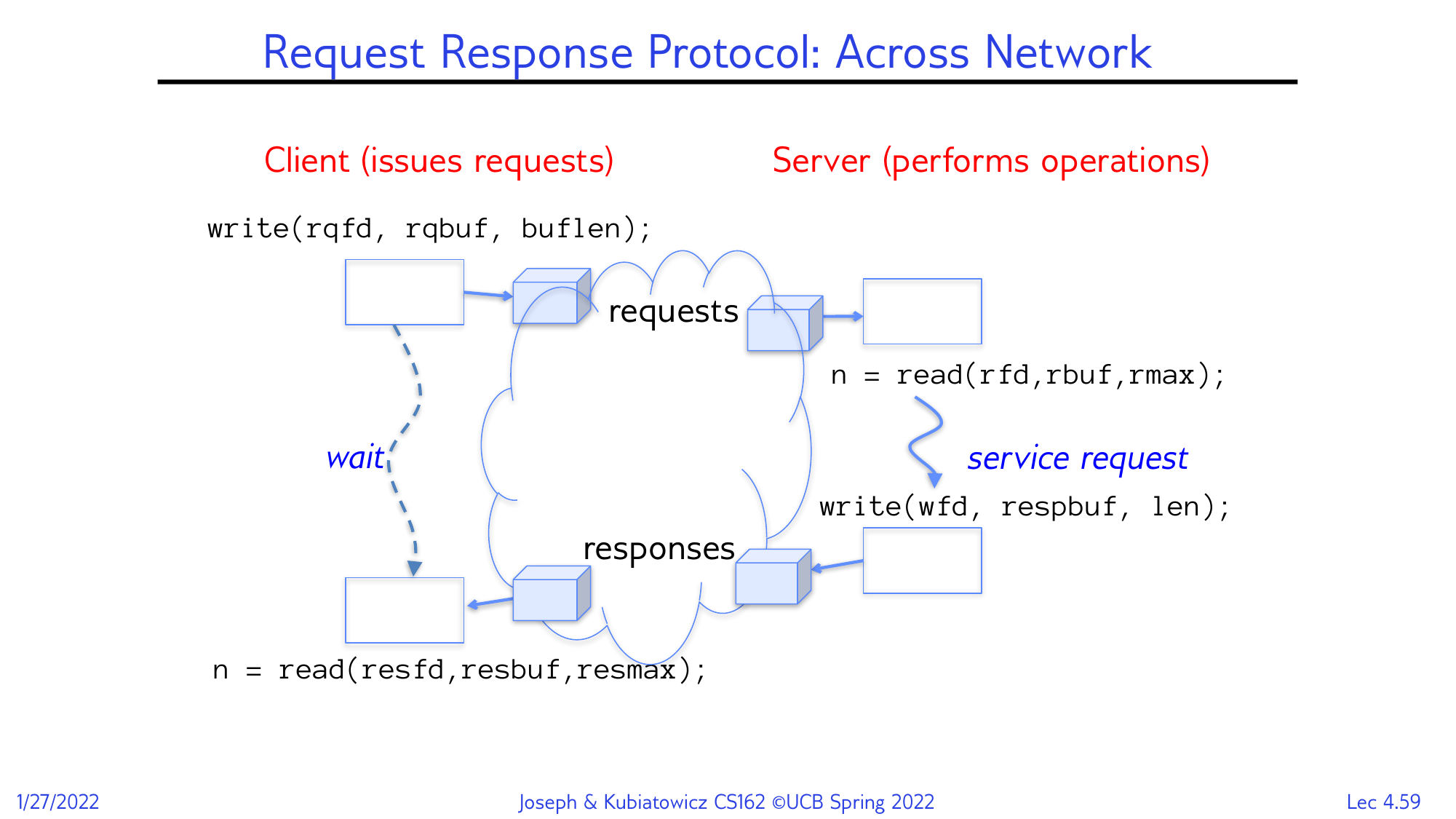

# Request Response Protocol: Across Network
Client (issues requests)
Server (performs operations)
write(rqfd, rqbuf, buflen);

requests

n = read(rfd,rbuf,rmax);

wait
service request
write(wfd, respbuf, len);
responses

n = read(resfd,resbuf,resmax);